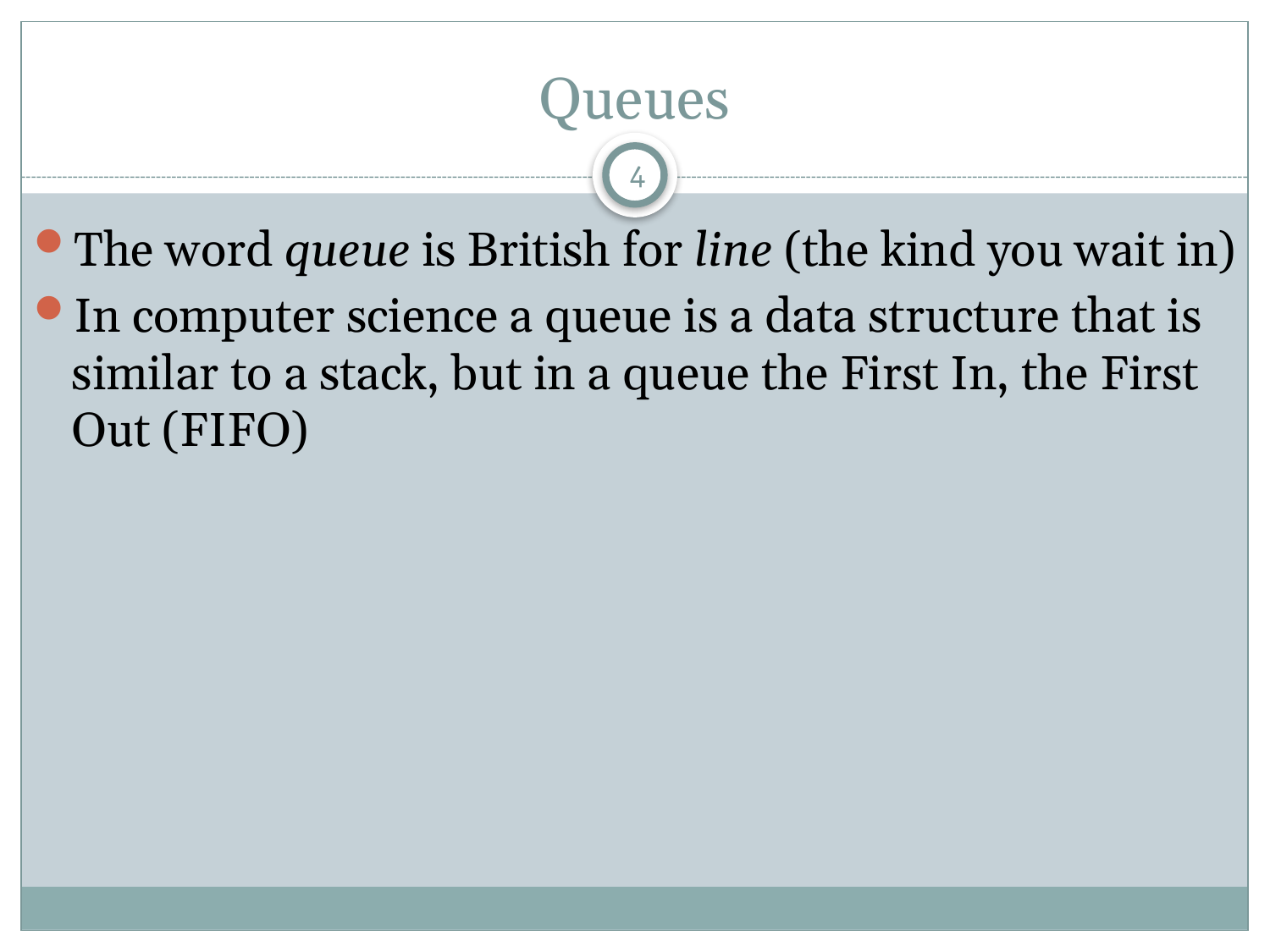

# Queues
4
The word queue is British for line (the kind you wait in)
In computer science a queue is a data structure that is similar to a stack, but in a queue the First In, the First Out (FIFO)